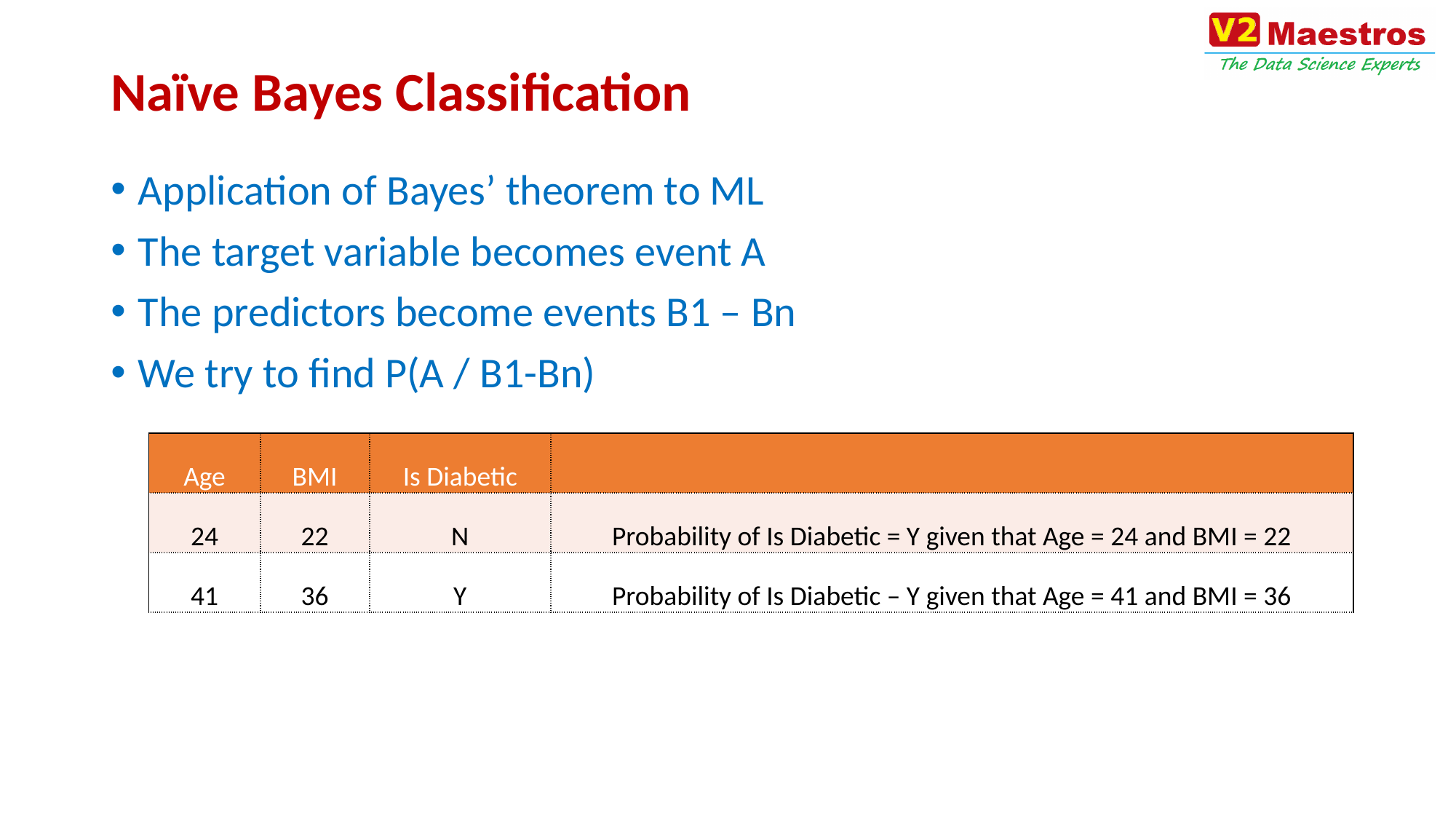

# Naïve Bayes Classification
Application of Bayes’ theorem to ML
The target variable becomes event A
The predictors become events B1 – Bn
We try to find P(A / B1-Bn)
| Age | BMI | Is Diabetic |  |
| --- | --- | --- | --- |
| 24 | 22 | N | Probability of Is Diabetic = Y given that Age = 24 and BMI = 22 |
| 41 | 36 | Y | Probability of Is Diabetic – Y given that Age = 41 and BMI = 36 |